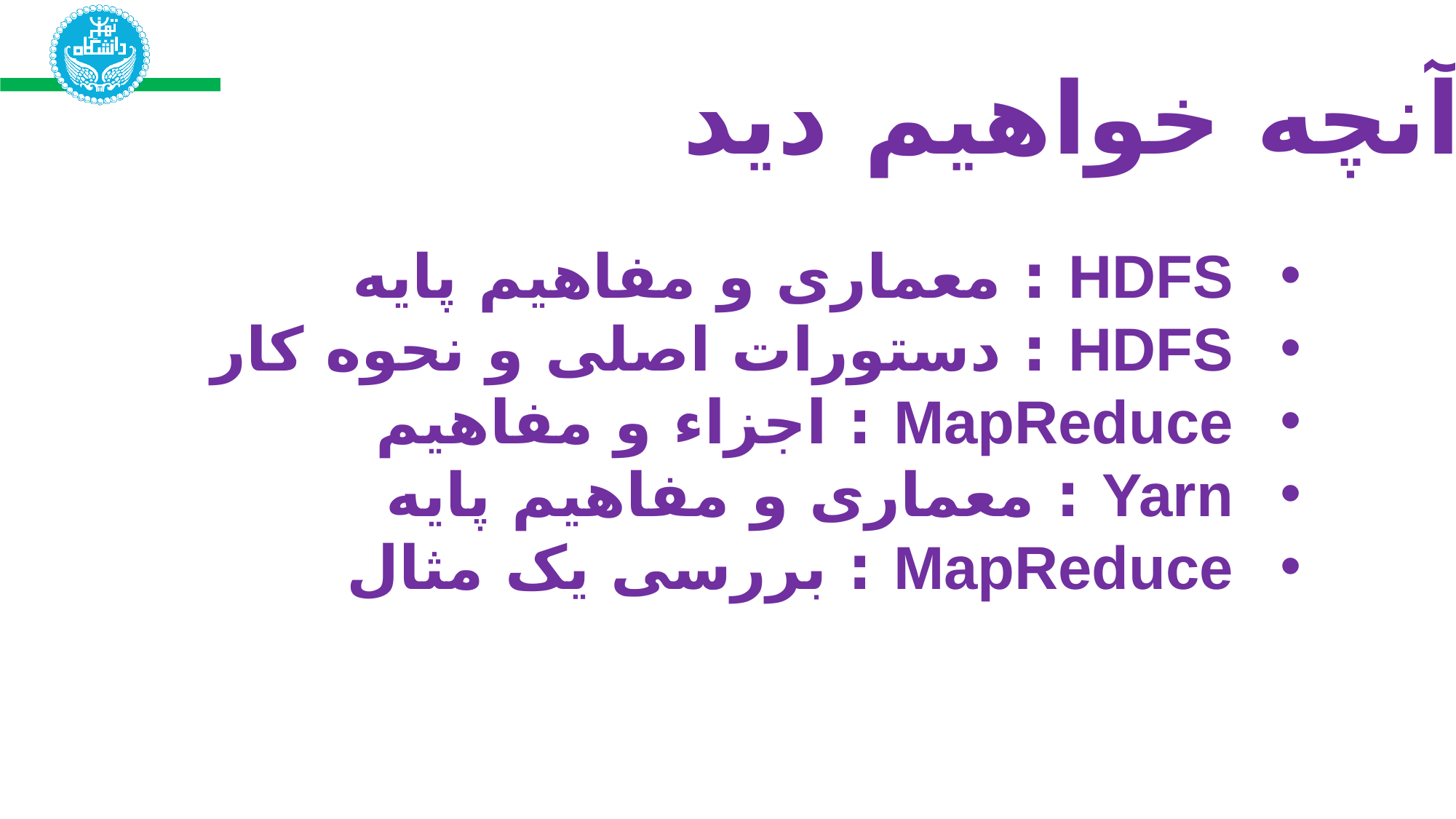

آنچه خواهیم دید
HDFS : معماری و مفاهیم پایه
HDFS : دستورات اصلی و نحوه کار
MapReduce : اجزاء‌ و مفاهیم
Yarn : معماری و مفاهیم پایه
MapReduce : بررسی یک مثال